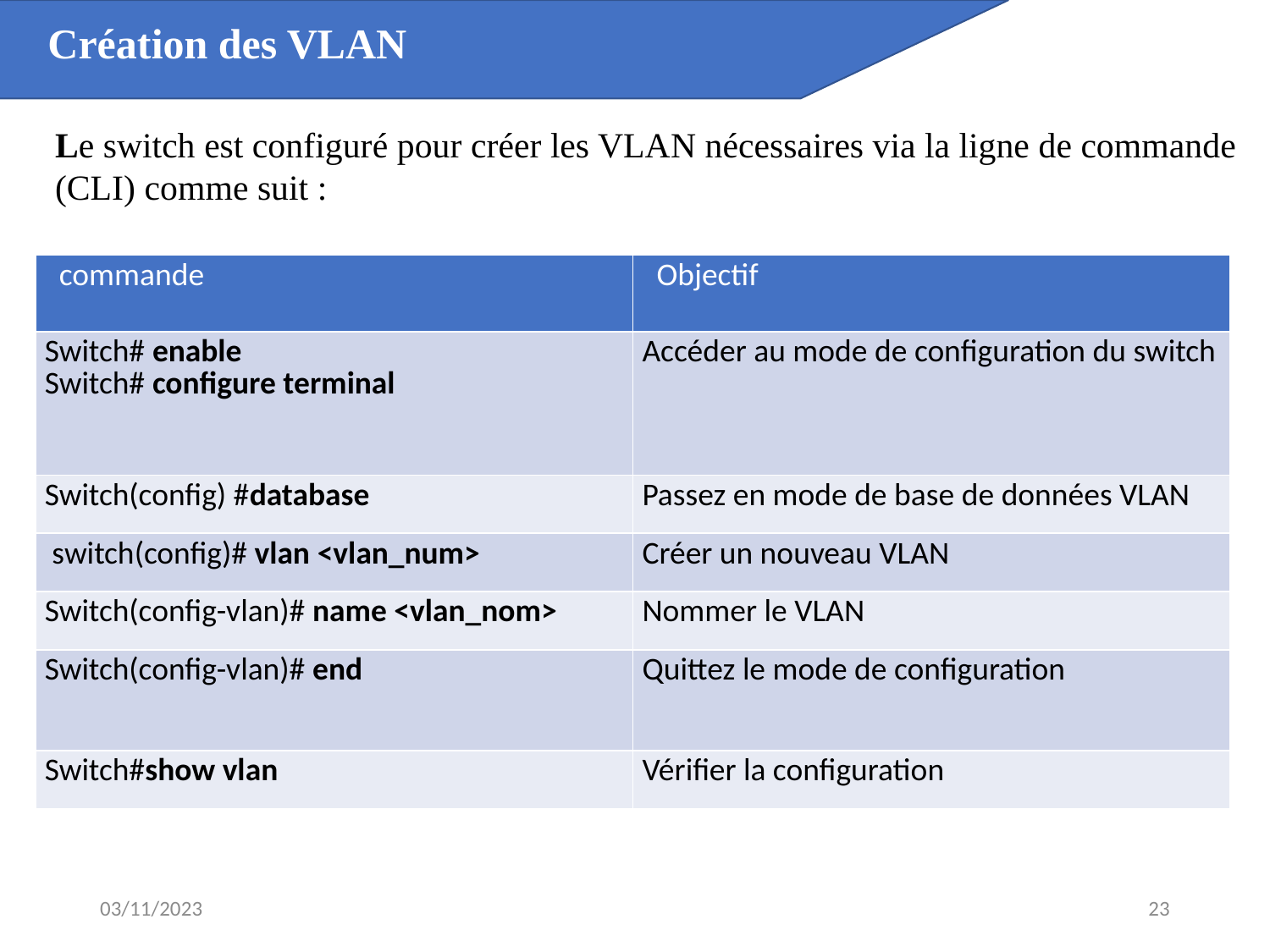

Création des VLAN
Le switch est configuré pour créer les VLAN nécessaires via la ligne de commande (CLI) comme suit :

| commande | Objectif |
| --- | --- |
| Switch# enable Switch# configure terminal | Accéder au mode de configuration du switch |
| Switch(config) #database | Passez en mode de base de données VLAN |
| switch(config)# vlan <vlan\_num> | Créer un nouveau VLAN |
| Switch(config-vlan)# name <vlan\_nom> | Nommer le VLAN |
| Switch(config-vlan)# end | Quittez le mode de configuration |
| Switch#show vlan | Vérifier la configuration |
03/11/2023
23